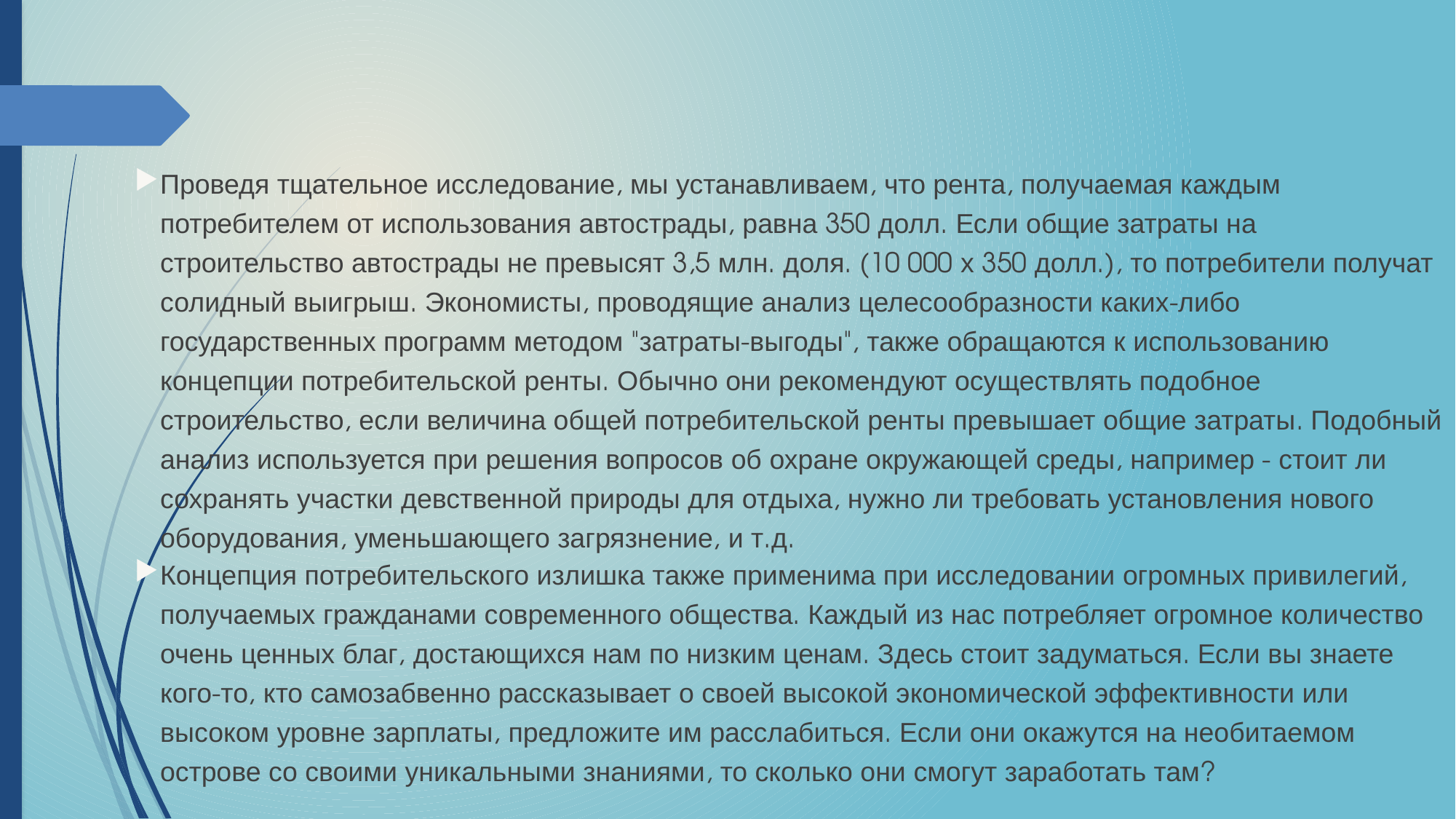

Проведя тщательное исследование, мы устанавливаем, что рента, получаемая каждым потребителем от использования автострады, равна 350 долл. Если общие затраты на строительство автострады не превысят 3,5 млн. доля. (10 000 х 350 долл.), то потребители получат солидный выигрыш. Экономисты, проводящие анализ целесообразности каких-либо государственных программ методом "затраты-выгоды", также обращаются к использованию концепции потребительской ренты. Обычно они рекомендуют осуществлять подобное строительство, если величина общей потребительской ренты превышает общие затраты. Подобный анализ используется при решения вопросов об охране окружающей среды, например - стоит ли сохранять участки девственной природы для отдыха, нужно ли требовать установления нового оборудования, уменьшающего загрязнение, и т.д.
Концепция потребительского излишка также применима при исследовании огромных привилегий, получаемых гражданами современного общества. Каждый из нас потребляет огромное количество очень ценных благ, достающихся нам по низким ценам. Здесь стоит задуматься. Если вы знаете кого-то, кто самозабвенно рассказывает о своей высокой экономической эффективности или высоком уровне зарплаты, предложите им расслабиться. Если они окажутся на необитаемом острове со своими уникальными знаниями, то сколько они смогут заработать там?